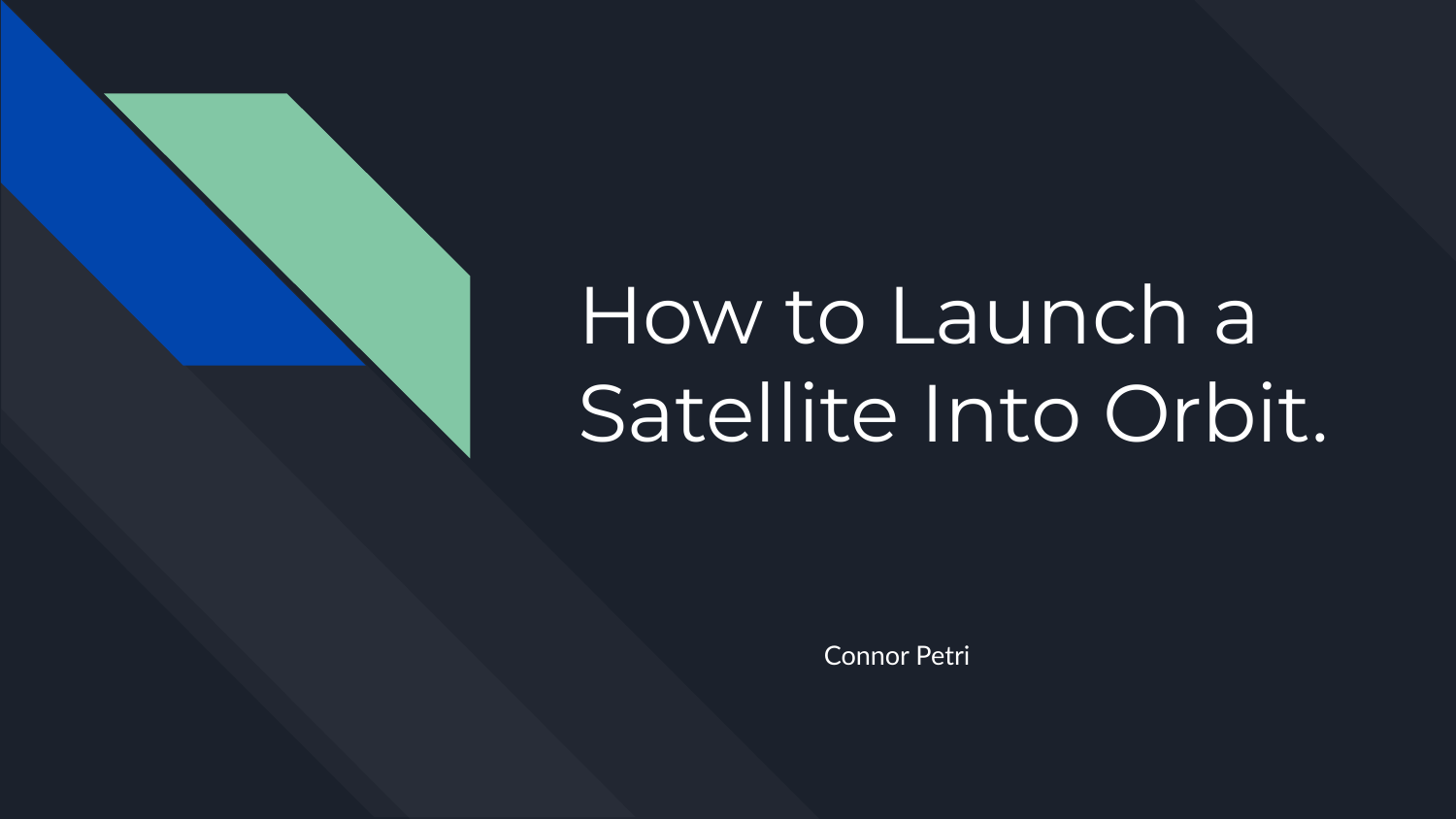

# How to Launch a Satellite Into Orbit.
Connor Petri